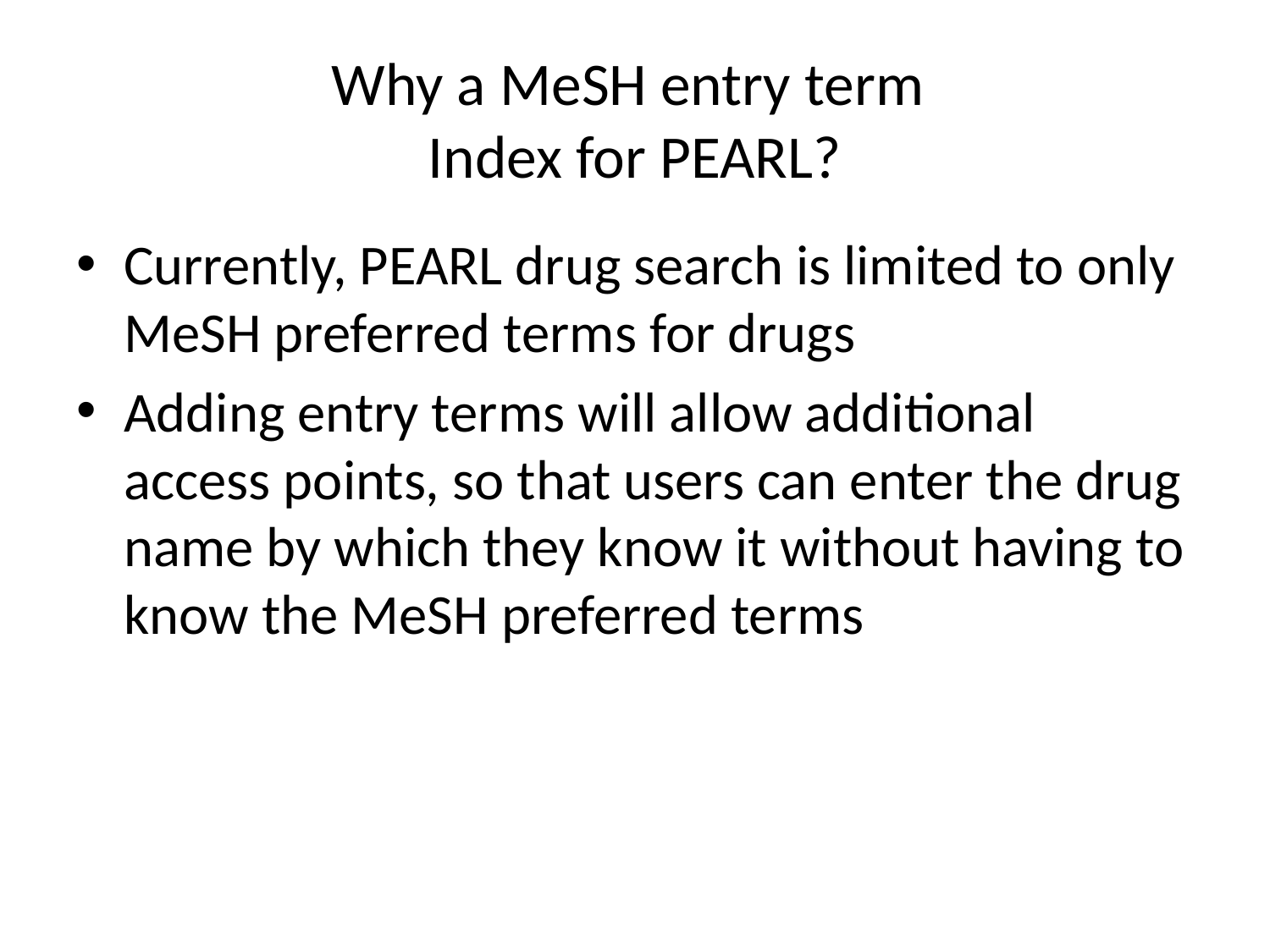

# Why a MeSH entry term Index for PEARL?
Currently, PEARL drug search is limited to only MeSH preferred terms for drugs
Adding entry terms will allow additional access points, so that users can enter the drug name by which they know it without having to know the MeSH preferred terms